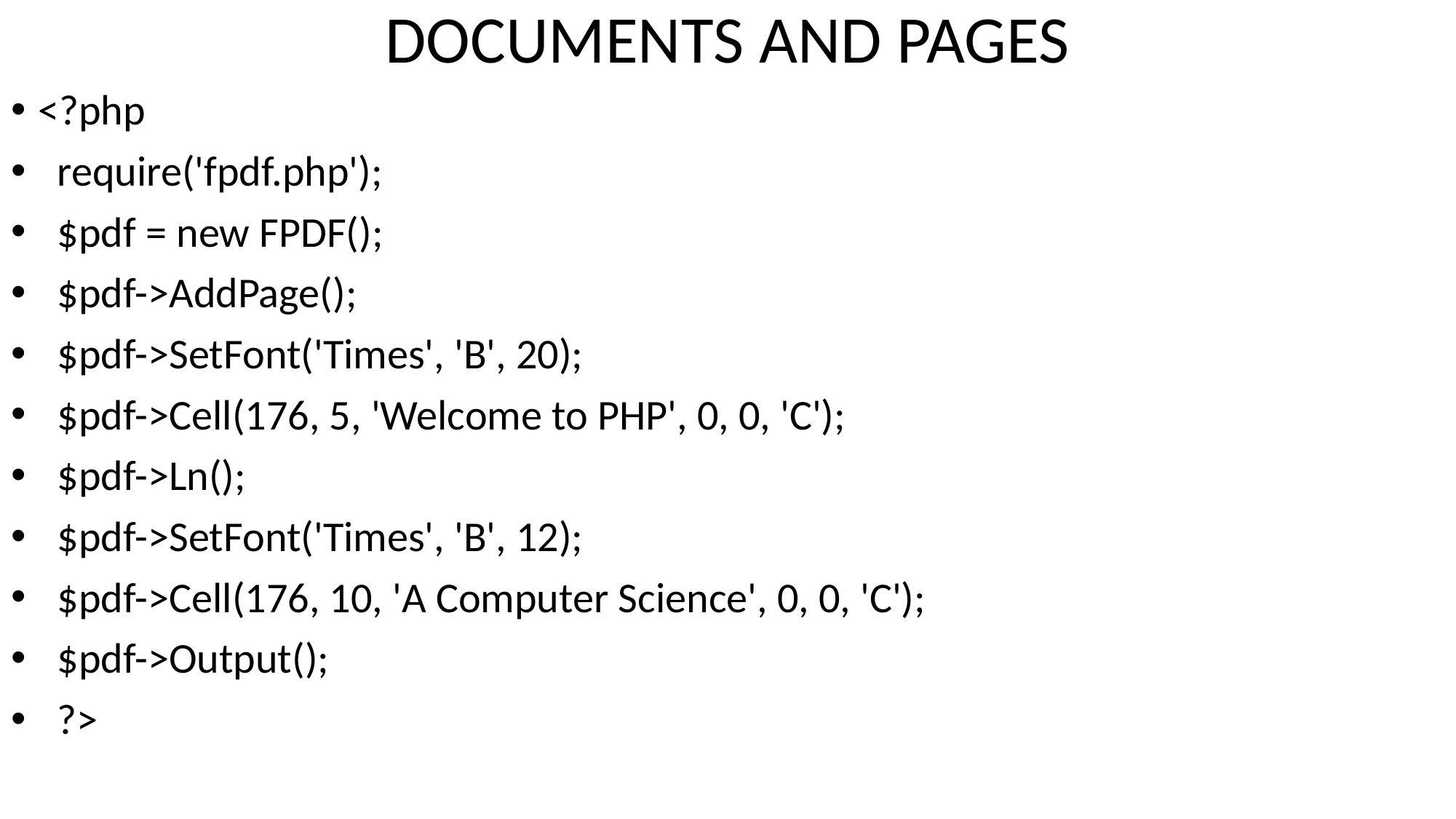

# DOCUMENTS AND PAGES
<?php
  require('fpdf.php');
  $pdf = new FPDF();
  $pdf->AddPage();
  $pdf->SetFont('Times', 'B', 20);
  $pdf->Cell(176, 5, 'Welcome to PHP', 0, 0, 'C');
  $pdf->Ln();
  $pdf->SetFont('Times', 'B', 12);
  $pdf->Cell(176, 10, 'A Computer Science', 0, 0, 'C');
  $pdf->Output();
  ?>